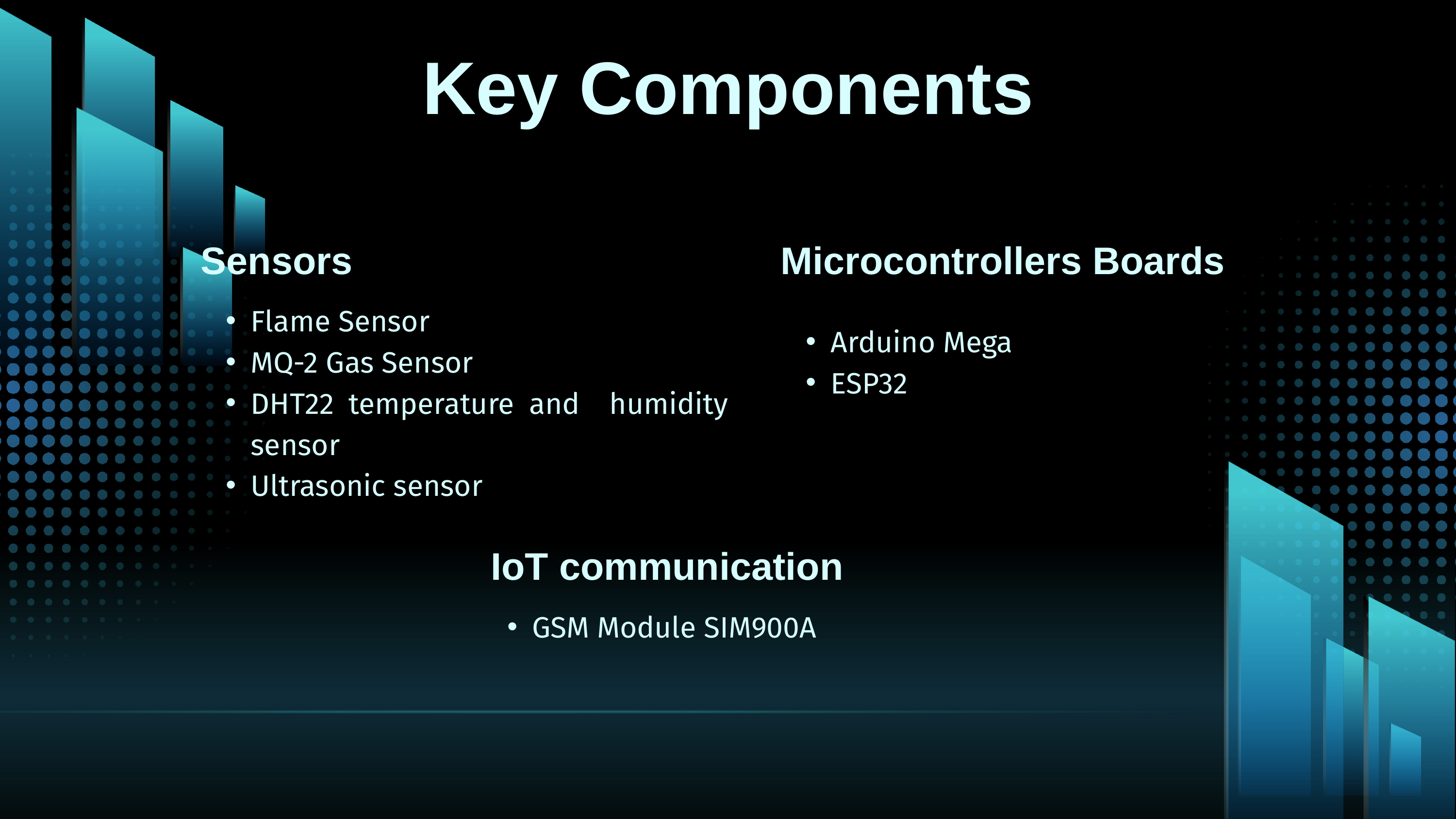

Key Components

Sensors
Microcontrollers Boards
Flame Sensor
MQ-2 Gas Sensor
DHT22 temperature and  humidity sensor
Ultrasonic sensor
Arduino Mega
ESP32

IoT communication

GSM Module SIM900A